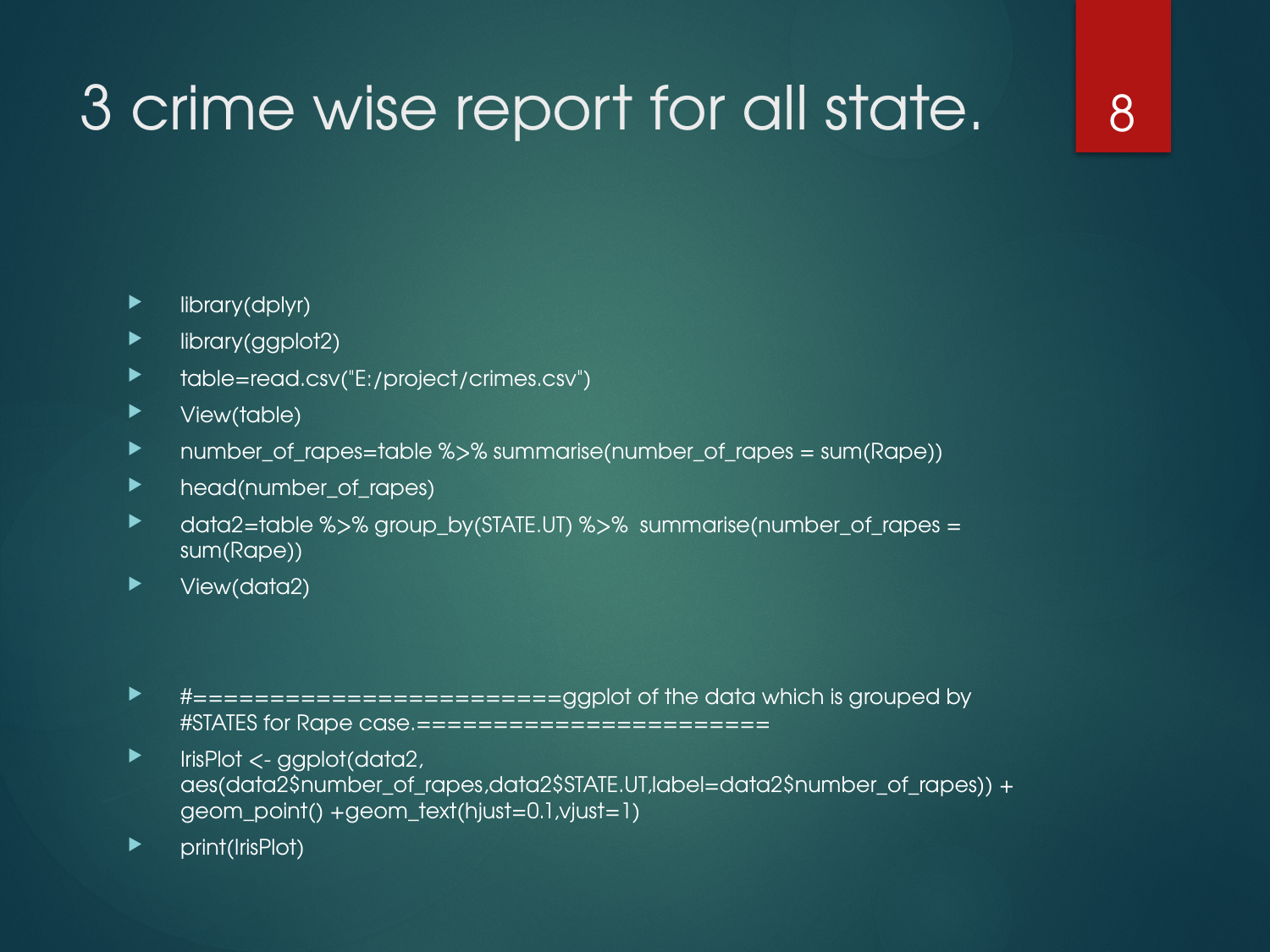

8
# 3 crime wise report for all state.
library(dplyr)
library(ggplot2)
table=read.csv("E:/project/crimes.csv")
View(table)
number_of_rapes=table %>% summarise(number_of_rapes = sum(Rape))
head(number_of_rapes)
data2=table %>% group_by(STATE.UT) %>%  summarise(number_of_rapes = sum(Rape))
View(data2)

#========================ggplot of the data which is grouped by #STATES for Rape case.=======================
IrisPlot <- ggplot(data2, aes(data2$number_of_rapes,data2$STATE.UT,label=data2$number_of_rapes)) + geom_point() +geom_text(hjust=0.1,vjust=1)
print(IrisPlot)